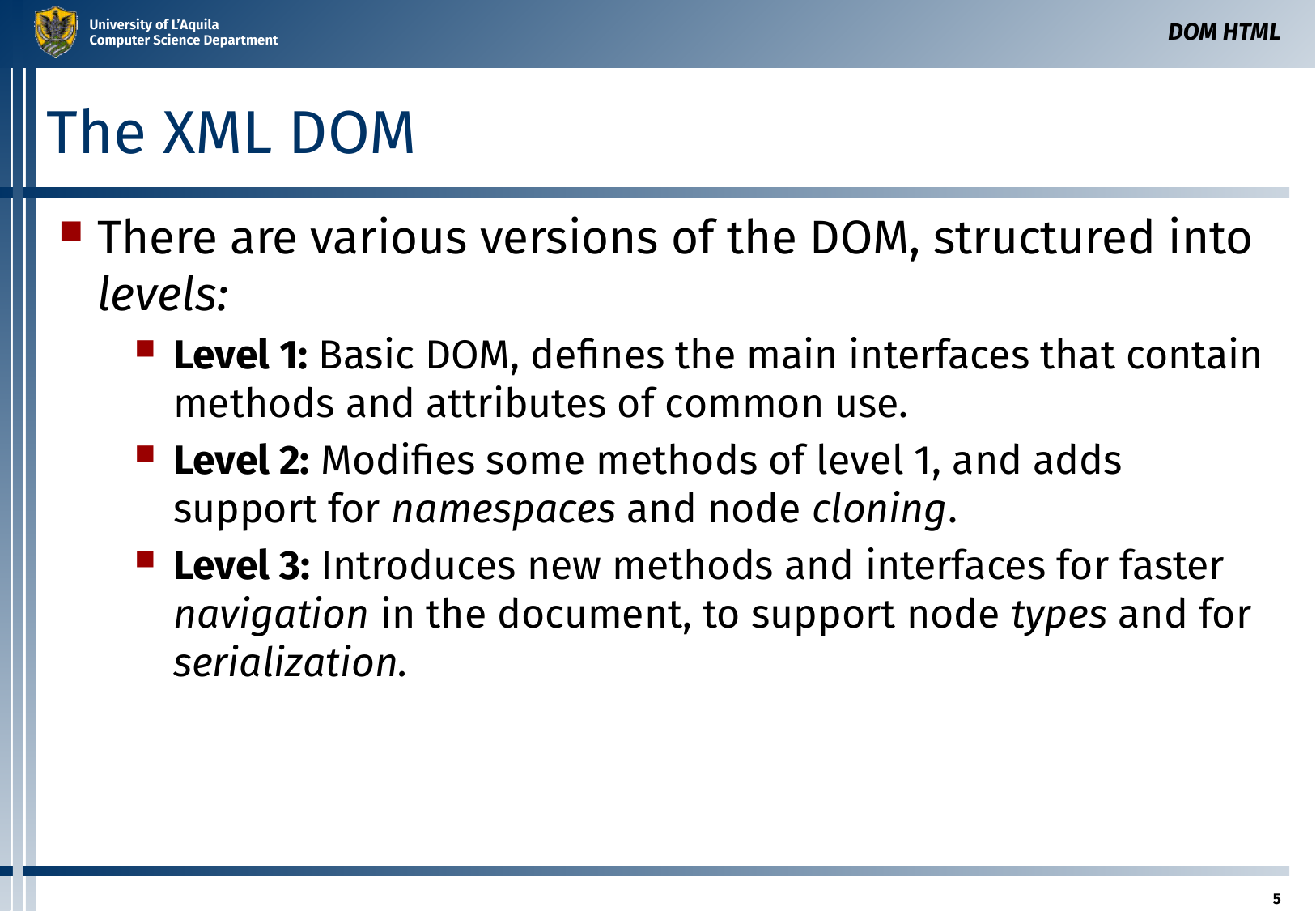

DOM HTML
# The XML DOM
There are various versions of the DOM, structured into levels:
Level 1: Basic DOM, defines the main interfaces that contain methods and attributes of common use.
Level 2: Modifies some methods of level 1, and adds support for namespaces and node cloning.
Level 3: Introduces new methods and interfaces for faster navigation in the document, to support node types and for serialization.
5